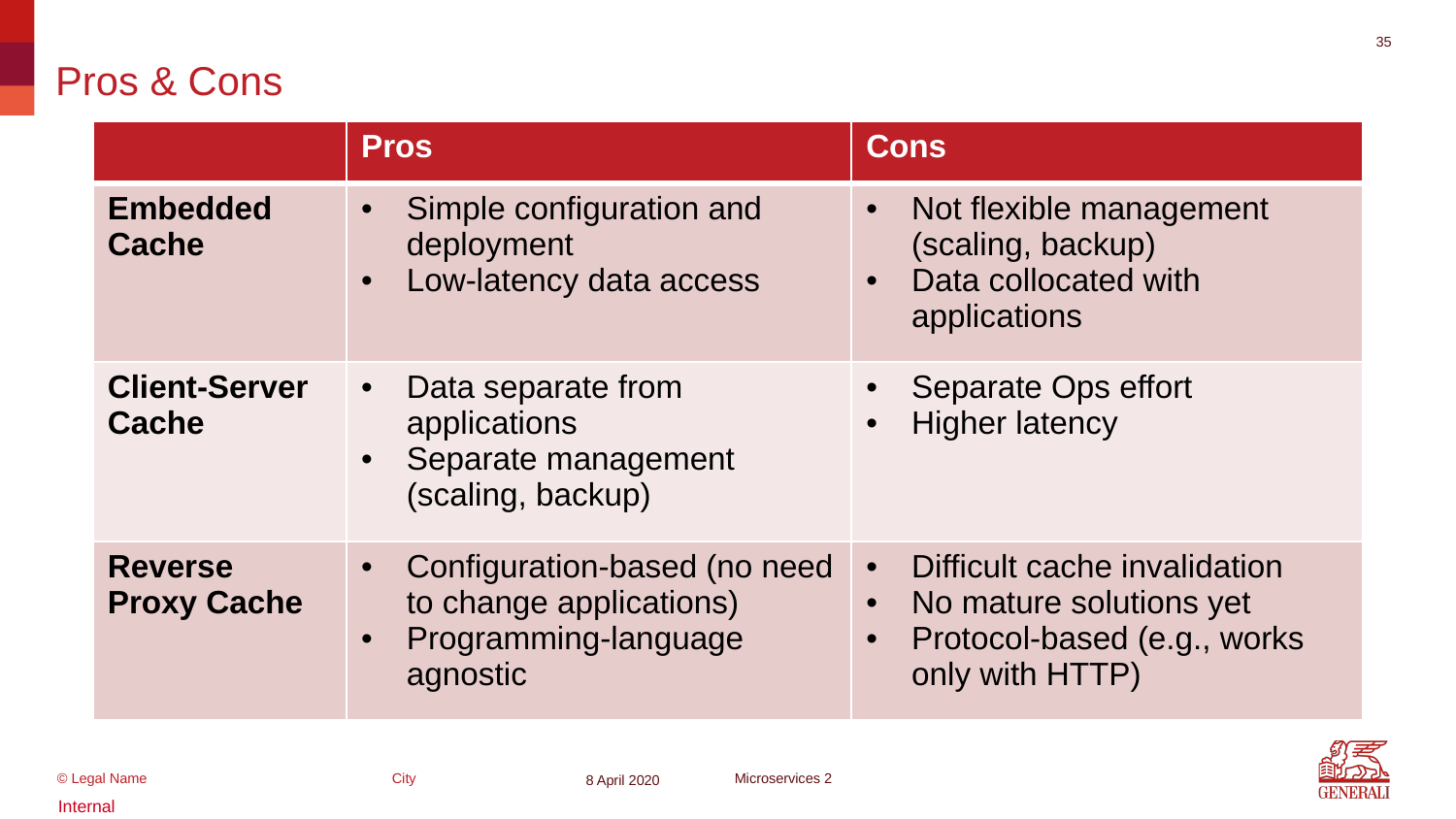

35
# Pros & Cons
|  | Pros | Cons |
| --- | --- | --- |
| Embedded Cache | Simple configuration and deployment Low-latency data access | Not flexible management (scaling, backup) Data collocated with applications |
| Client-Server Cache | Data separate from applications Separate management (scaling, backup) | Separate Ops effort Higher latency |
| Reverse Proxy Cache | Configuration-based (no need to change applications) Programming-language agnostic | Difficult cache invalidation No mature solutions yet Protocol-based (e.g., works only with HTTP) |
8 April 2020
Microservices 2